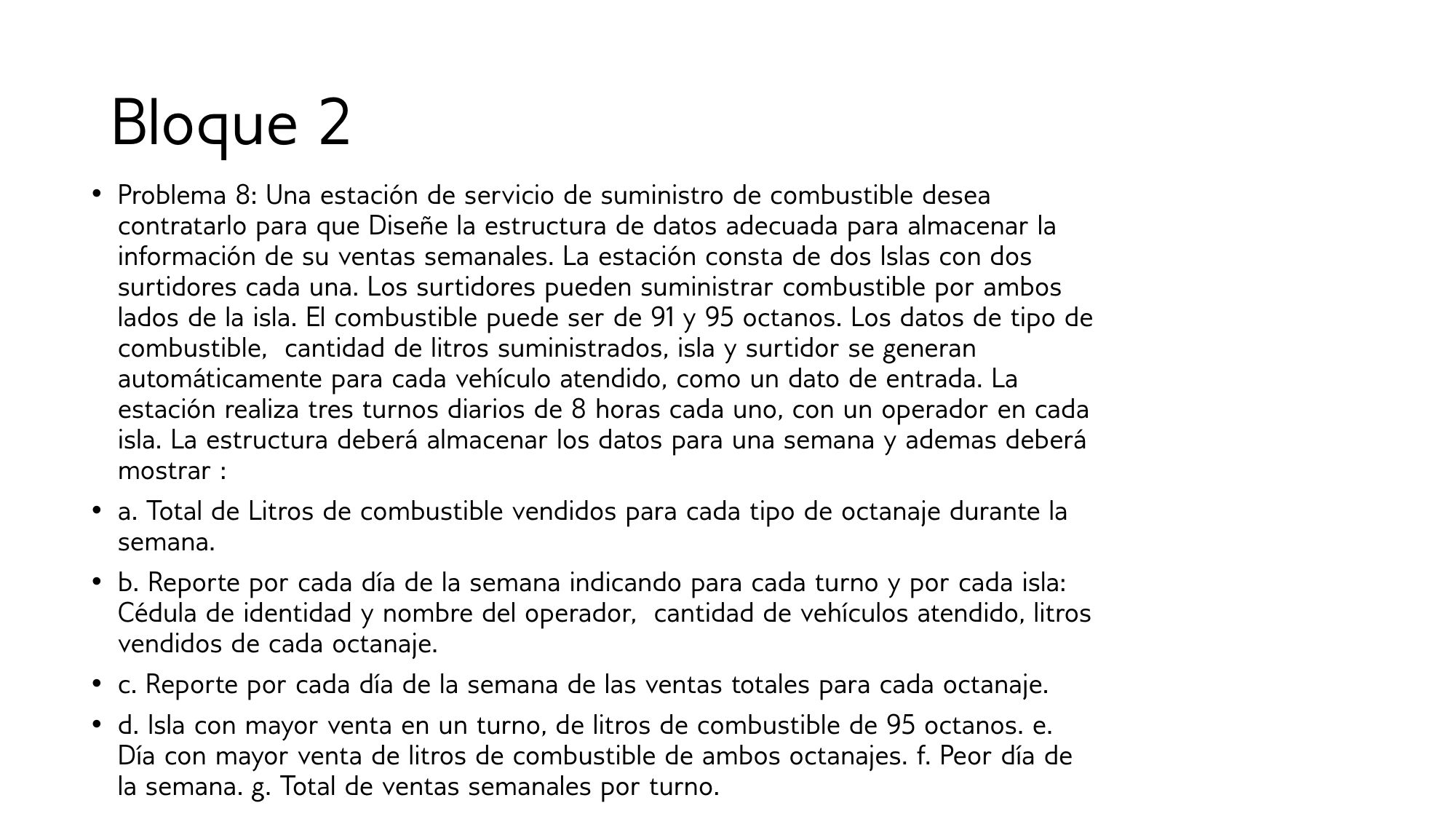

# Bloque 2
Problema 8: Una estación de servicio de suministro de combustible desea contratarlo para que Diseñe la estructura de datos adecuada para almacenar la información de su ventas semanales. La estación consta de dos Islas con dos surtidores cada una. Los surtidores pueden suministrar combustible por ambos lados de la isla. El combustible puede ser de 91 y 95 octanos. Los datos de tipo de combustible,  cantidad de litros suministrados, isla y surtidor se generan automáticamente para cada vehículo atendido, como un dato de entrada. La estación realiza tres turnos diarios de 8 horas cada uno, con un operador en cada isla. La estructura deberá almacenar los datos para una semana y ademas deberá mostrar :
a. Total de Litros de combustible vendidos para cada tipo de octanaje durante la semana.
b. Reporte por cada día de la semana indicando para cada turno y por cada isla: Cédula de identidad y nombre del operador,  cantidad de vehículos atendido, litros vendidos de cada octanaje.
c. Reporte por cada día de la semana de las ventas totales para cada octanaje.
d. Isla con mayor venta en un turno, de litros de combustible de 95 octanos. e. Día con mayor venta de litros de combustible de ambos octanajes. f. Peor día de la semana. g. Total de ventas semanales por turno.